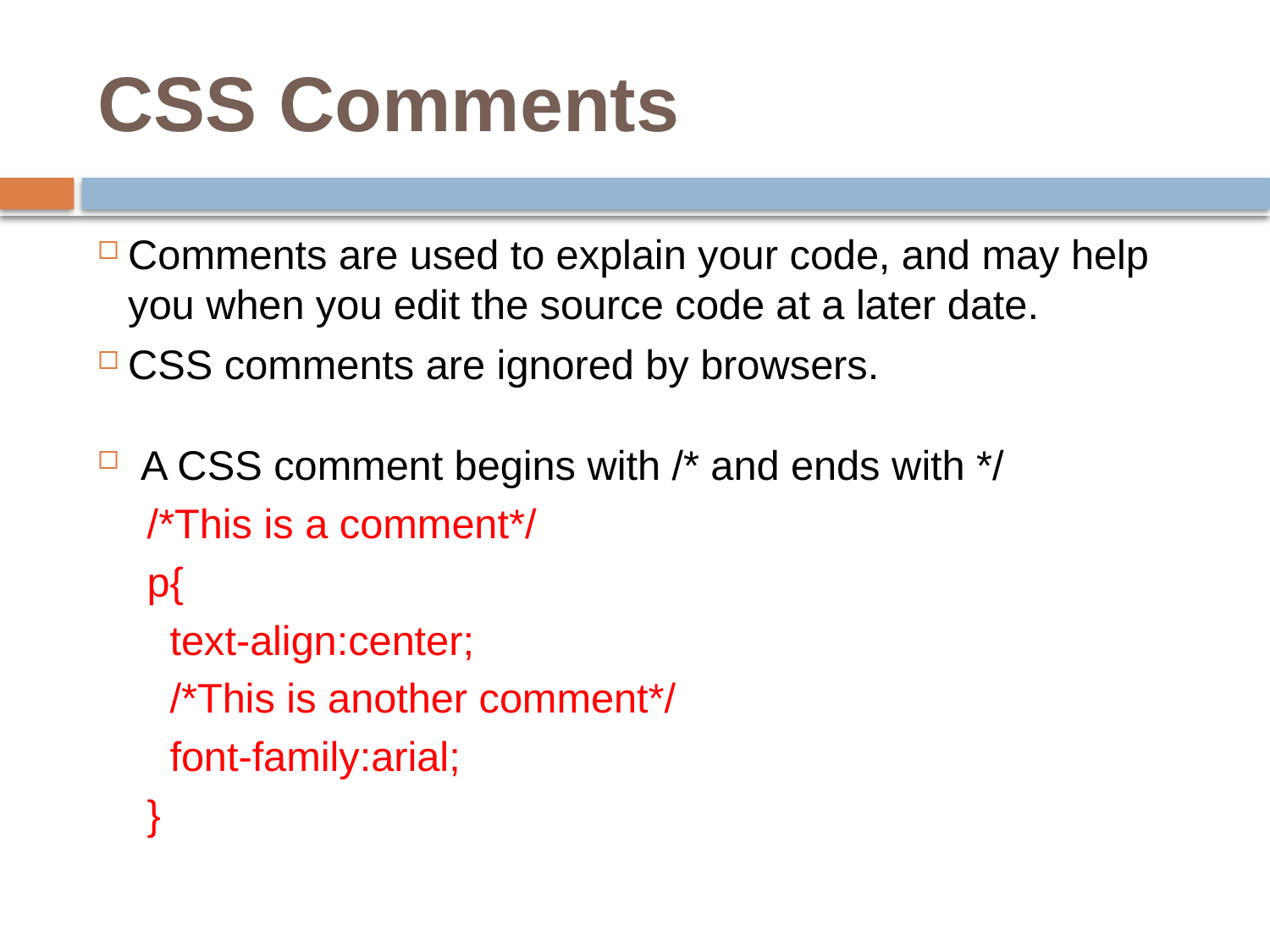

# CSS Comments
Comments are used to explain your code, and may help you when you edit the source code at a later date.
CSS comments are ignored by browsers.

A CSS comment begins with /* and ends with */
/*This is a comment*/
p{
  text-align:center;
  /*This is another comment*/
  font-family:arial;
}